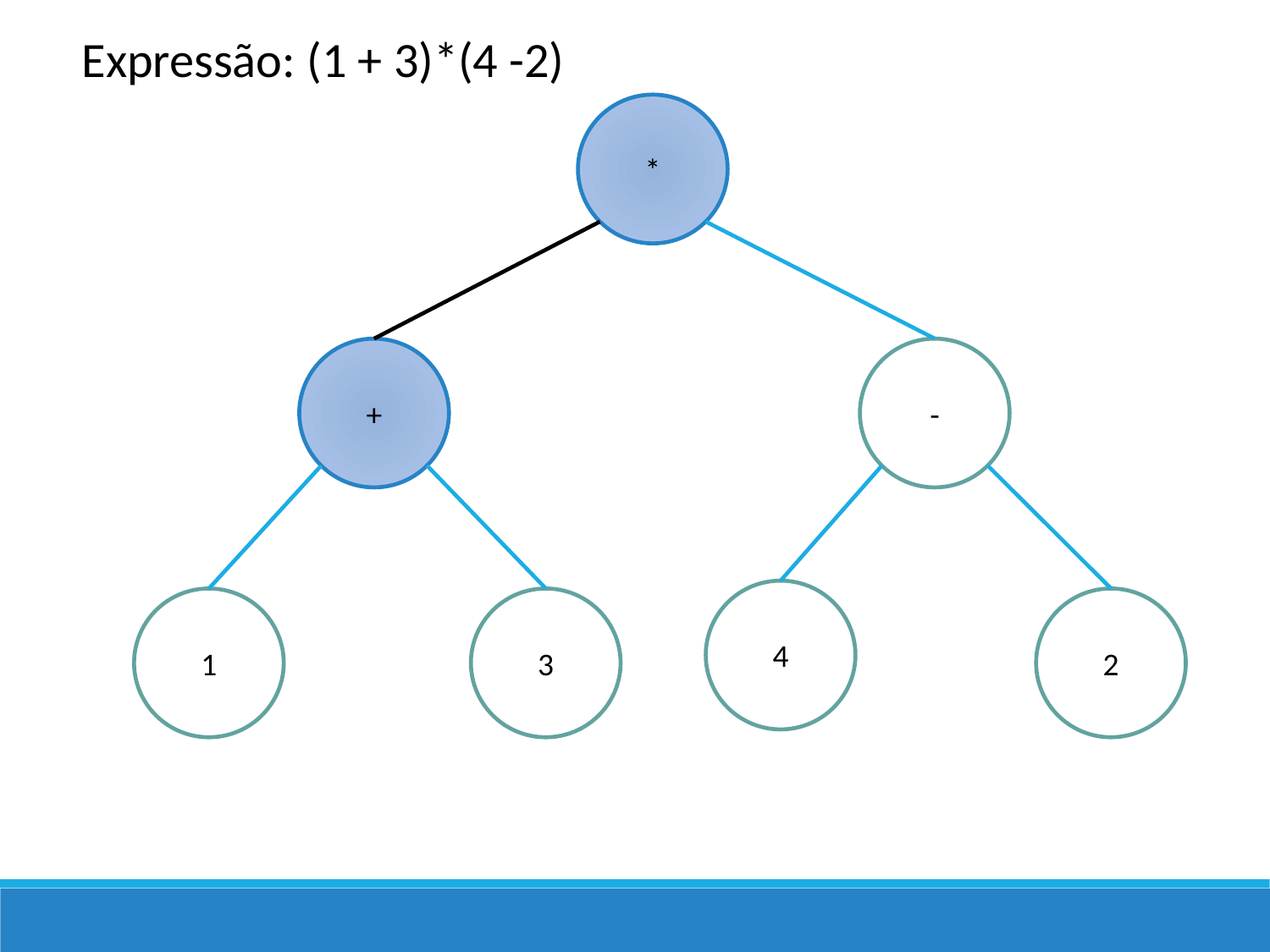

Expressão: (1 + 3)*(4 -2)
*
+
-
4
1
3
2